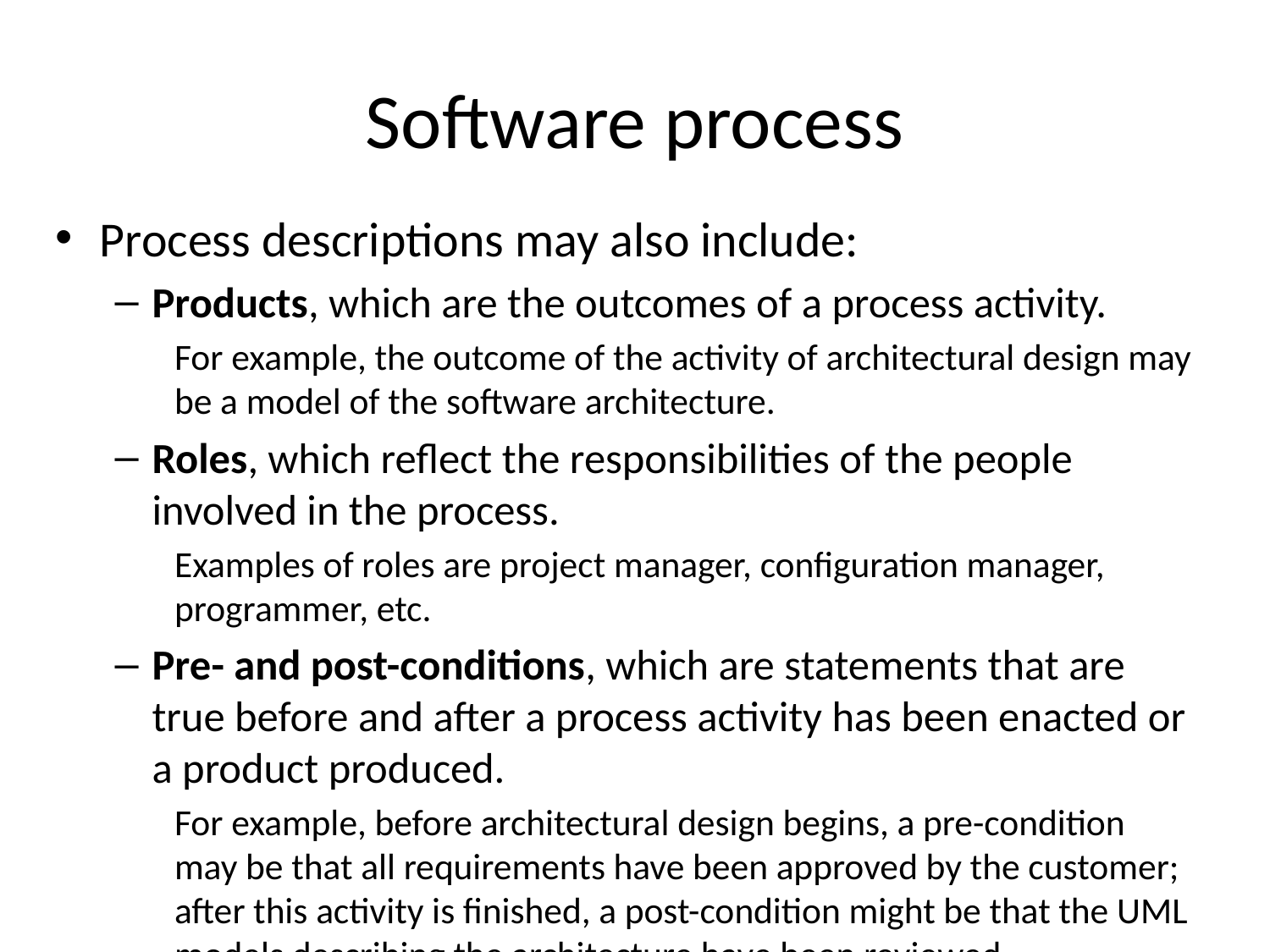

# Software process
Process descriptions may also include:
Products, which are the outcomes of a process activity.
For example, the outcome of the activity of architectural design may be a model of the software architecture.
Roles, which reflect the responsibilities of the people involved in the process.
Examples of roles are project manager, configuration manager, programmer, etc.
Pre- and post-conditions, which are statements that are true before and after a process activity has been enacted or a product produced.
For example, before architectural design begins, a pre-condition may be that all requirements have been approved by the customer; after this activity is finished, a post-condition might be that the UML models describing the architecture have been reviewed.